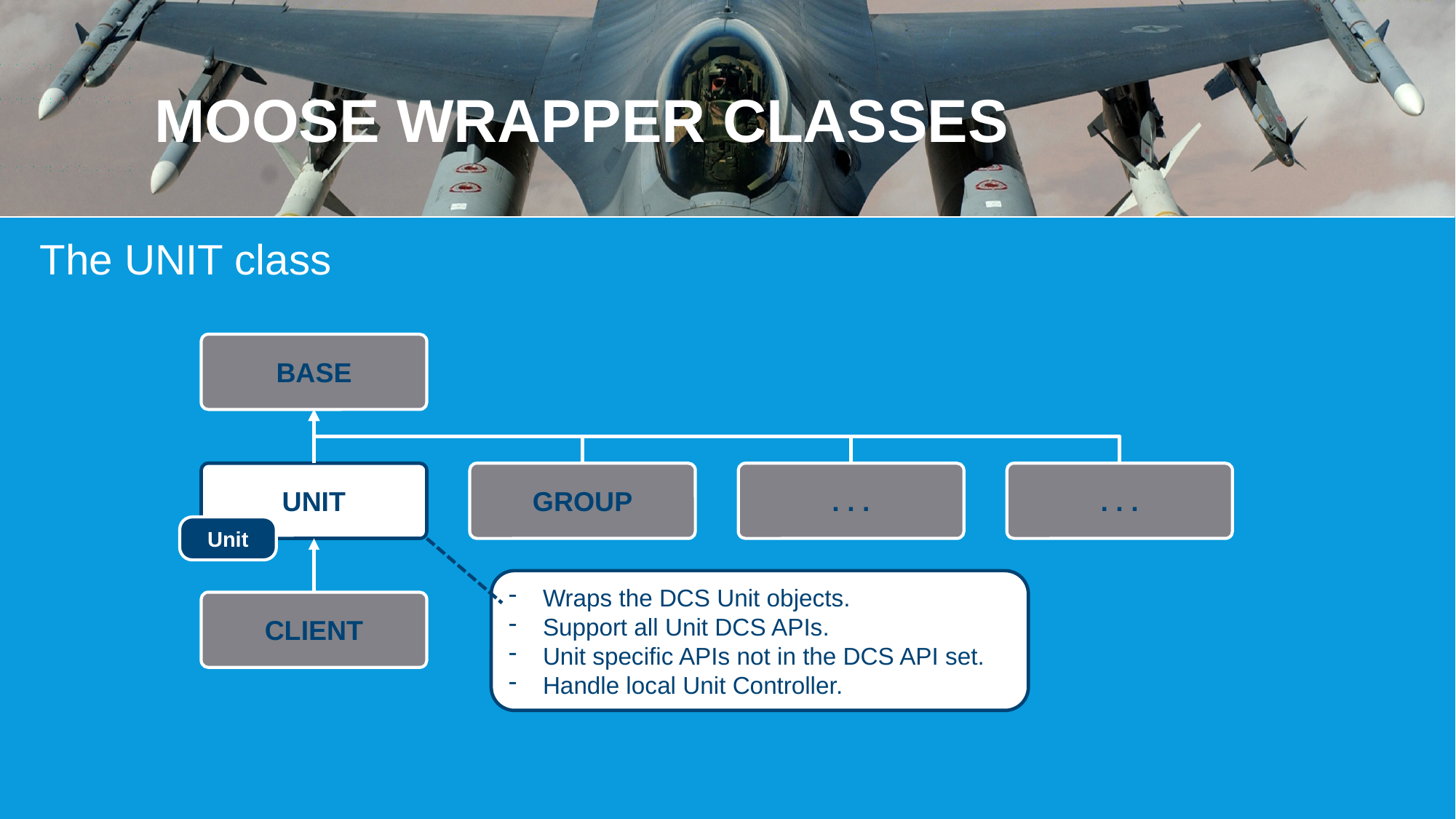

# MOOSE WRAPPER CLASSES
The UNIT class
BASE
UNIT
GROUP
. . .
. . .
Unit
Wraps the DCS Unit objects.
Support all Unit DCS APIs.
Unit specific APIs not in the DCS API set.
Handle local Unit Controller.

CLIENT